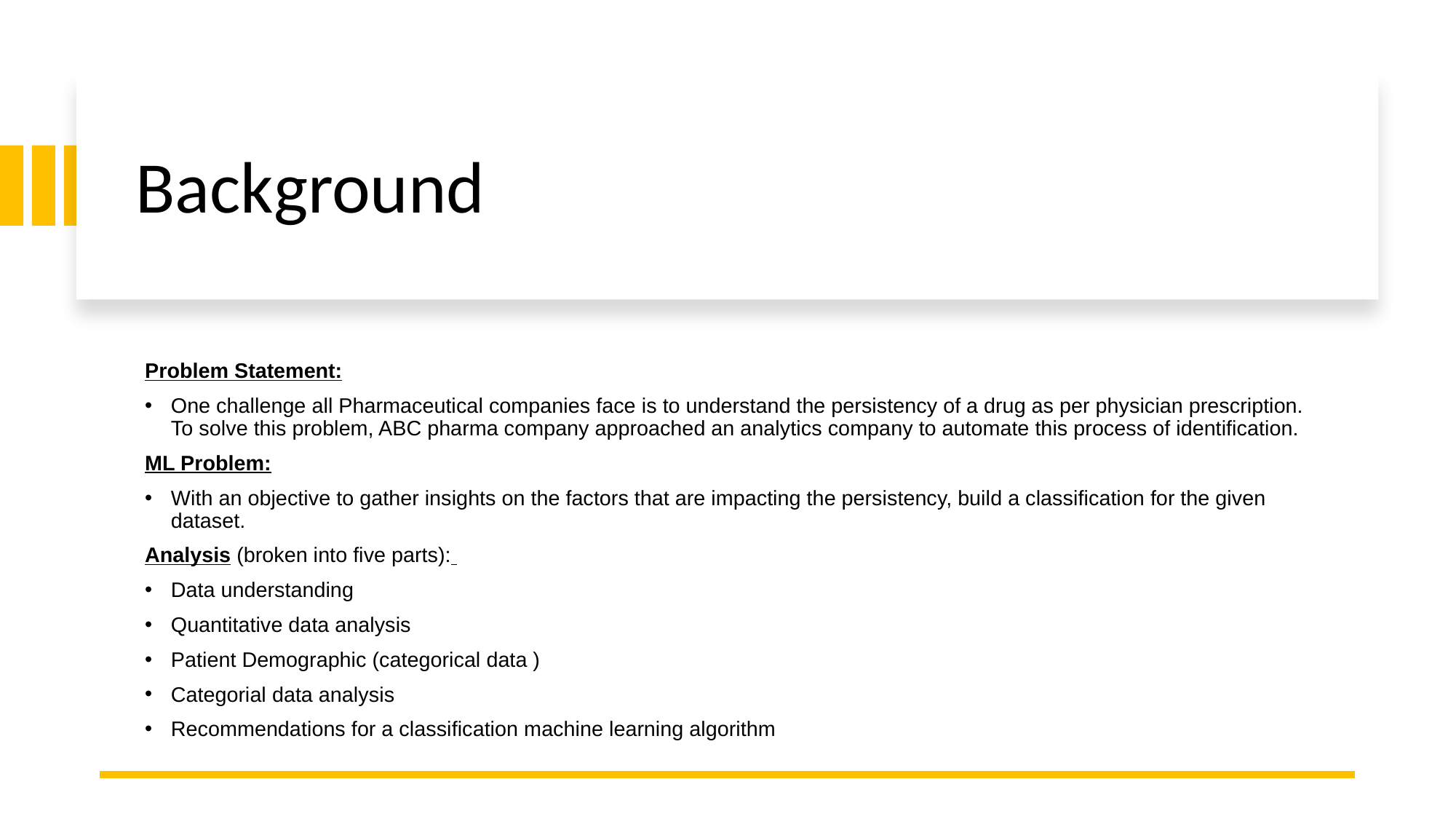

# Background

Problem Statement:
One challenge all Pharmaceutical companies face is to understand the persistency of a drug as per physician prescription. To solve this problem, ABC pharma company approached an analytics company to automate this process of identification.
ML Problem:
With an objective to gather insights on the factors that are impacting the persistency, build a classification for the given dataset.
Analysis (broken into five parts):
Data understanding
Quantitative data analysis
Patient Demographic (categorical data )
Categorial data analysis
Recommendations for a classification machine learning algorithm